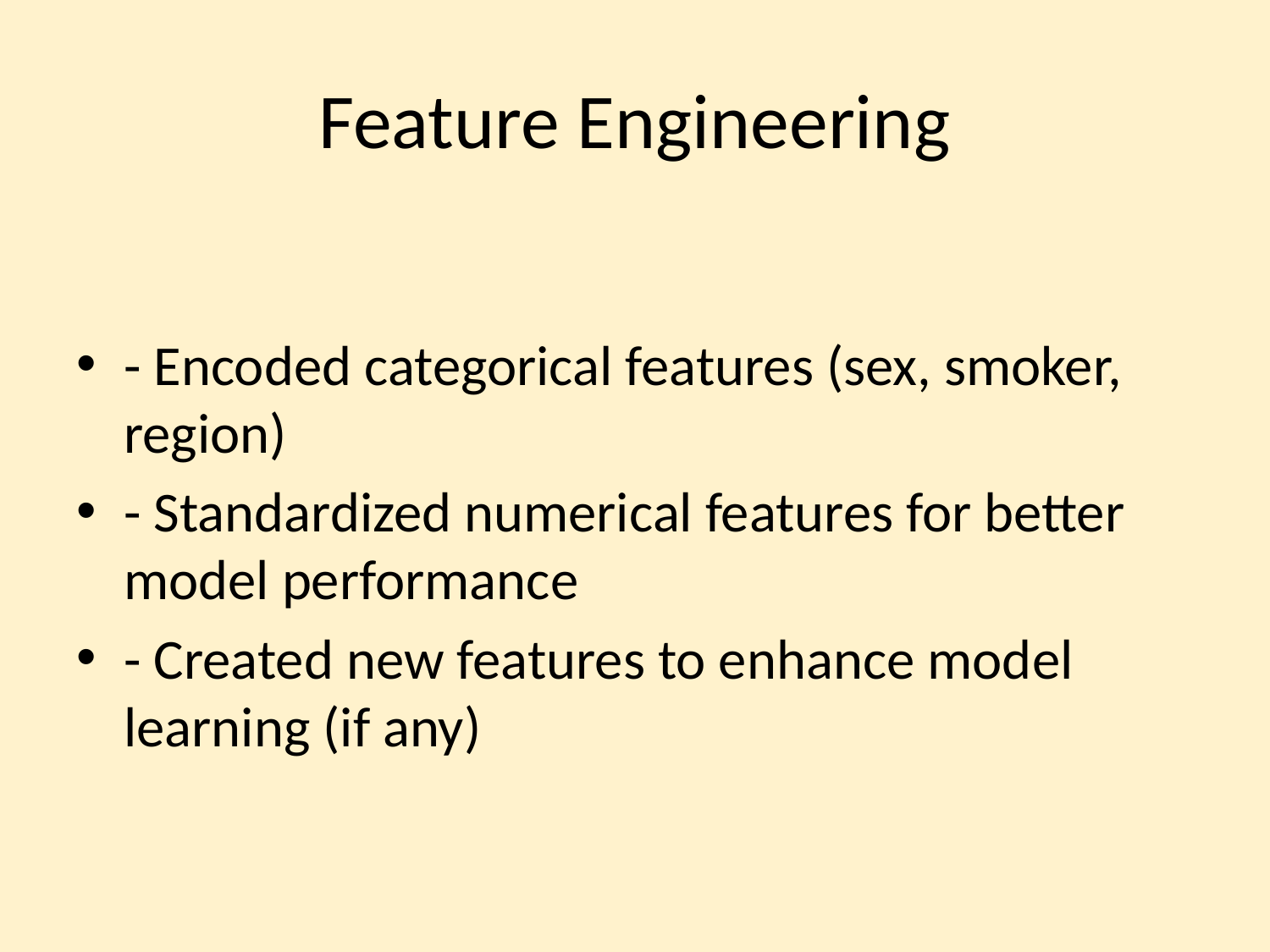

# Feature Engineering
- Encoded categorical features (sex, smoker, region)
- Standardized numerical features for better model performance
- Created new features to enhance model learning (if any)